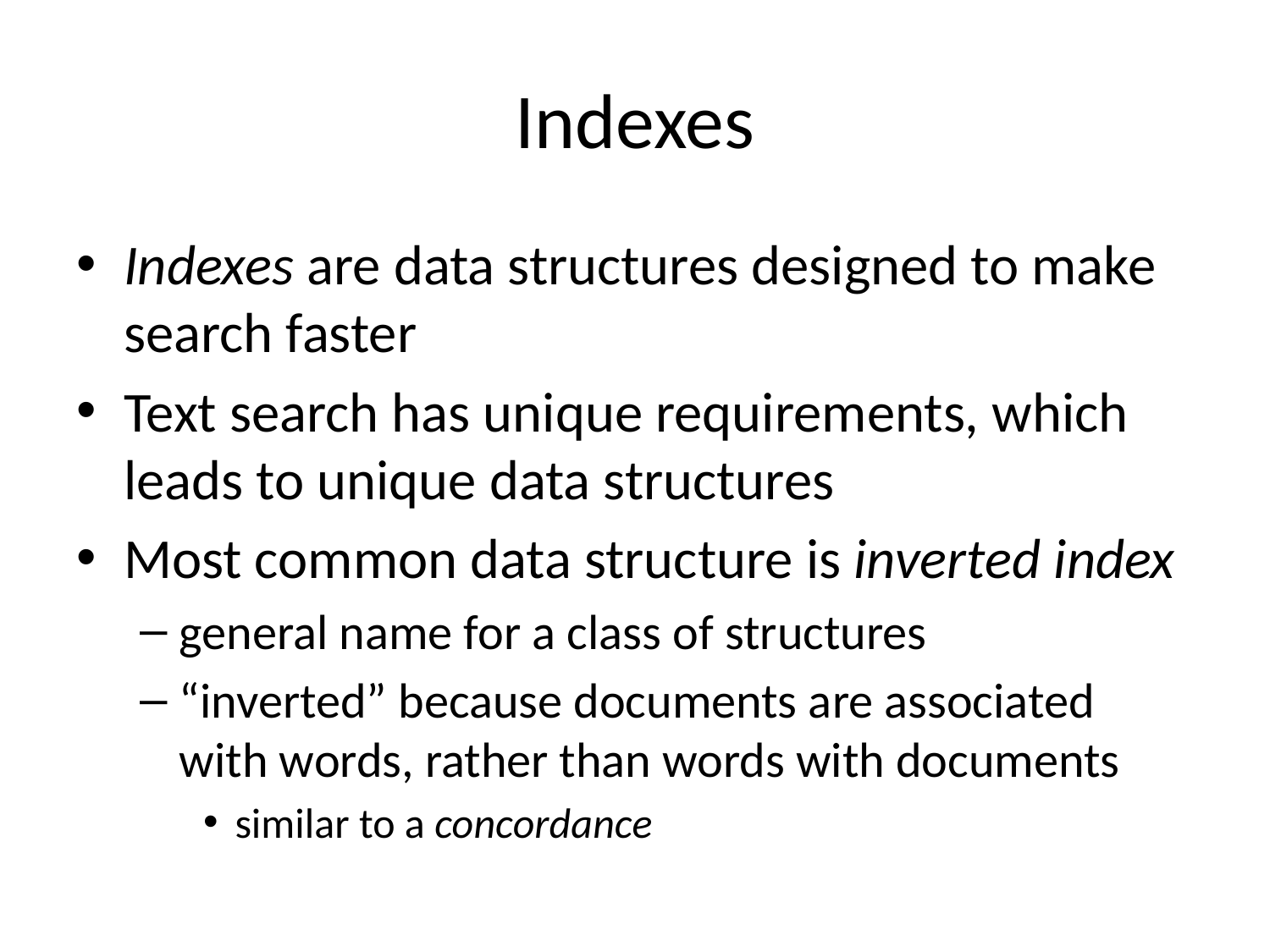

# Indexes
Indexes are data structures designed to make search faster
Text search has unique requirements, which leads to unique data structures
Most common data structure is inverted index
general name for a class of structures
“inverted” because documents are associated with words, rather than words with documents
similar to a concordance